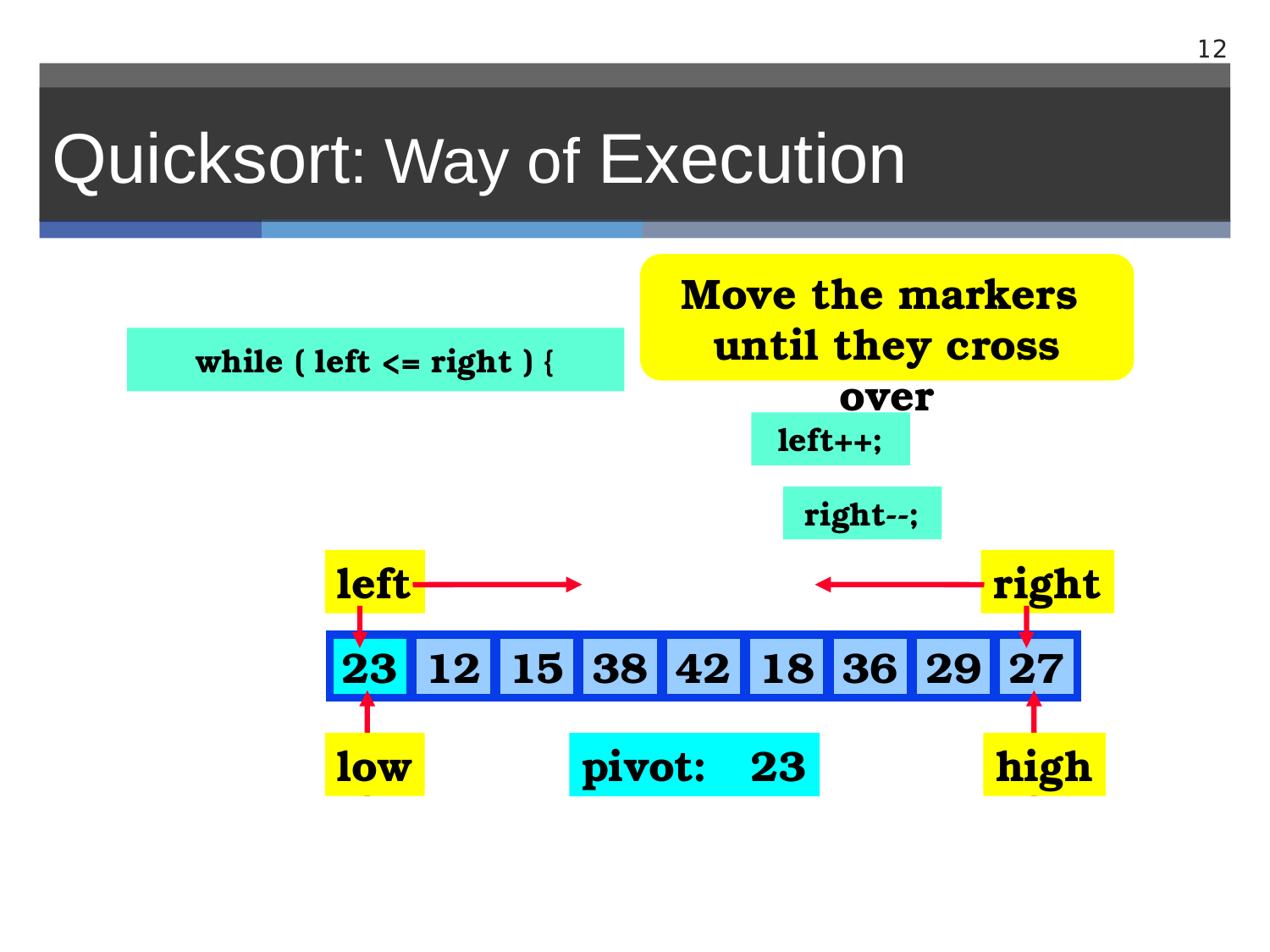

12
# Quicksort: Way of Execution
Move the markers
until they cross over
while ( left <= right ) {
left++;
right--;
left
right

23
12
15
38
42
18
36
29
27

low
high
pivot:   23